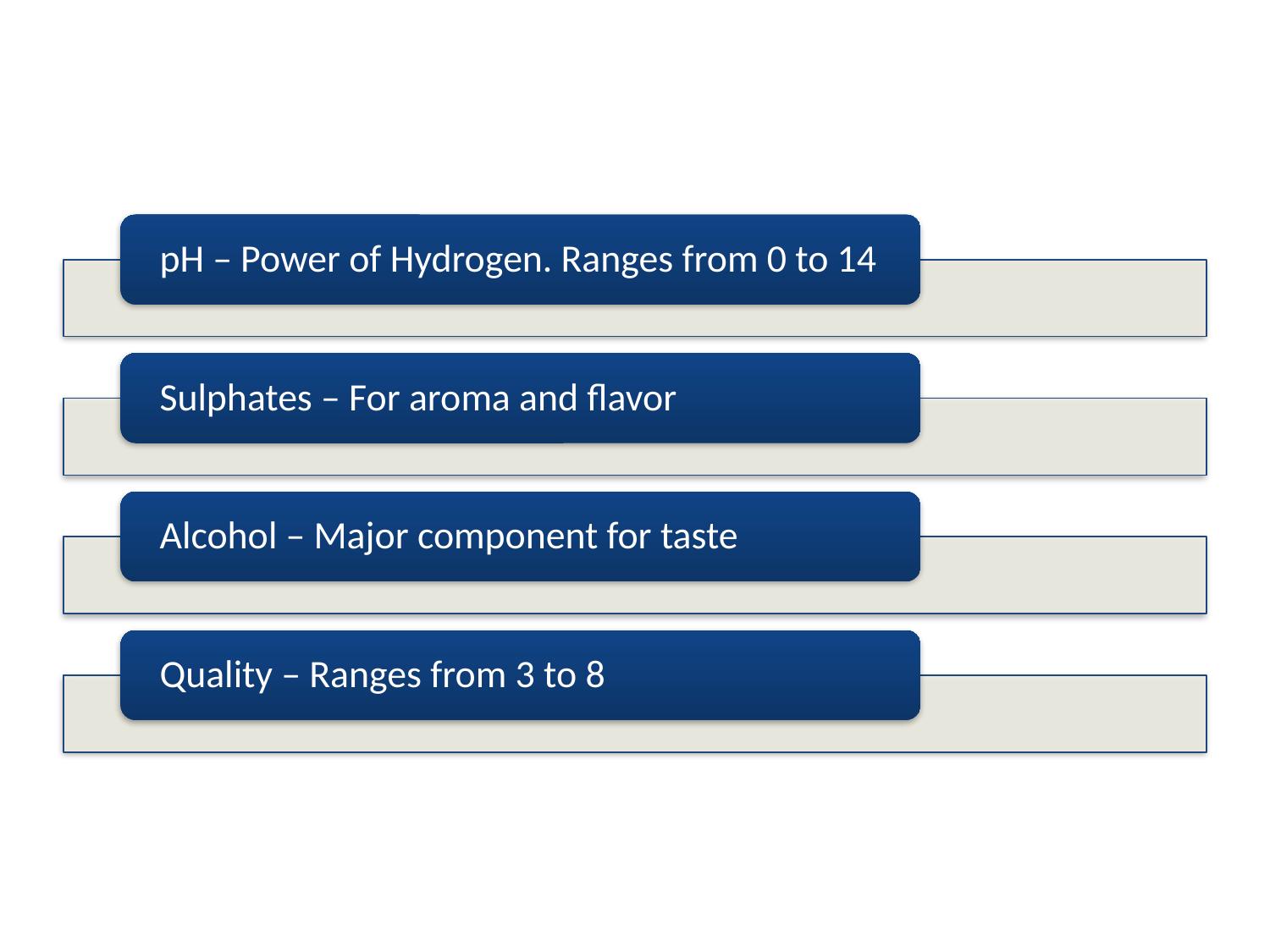

pH – Power of Hydrogen. Ranges from 0 to 14
Sulphates – For aroma and flavor
Alcohol – Major component for taste
Quality – Ranges from 3 to 8